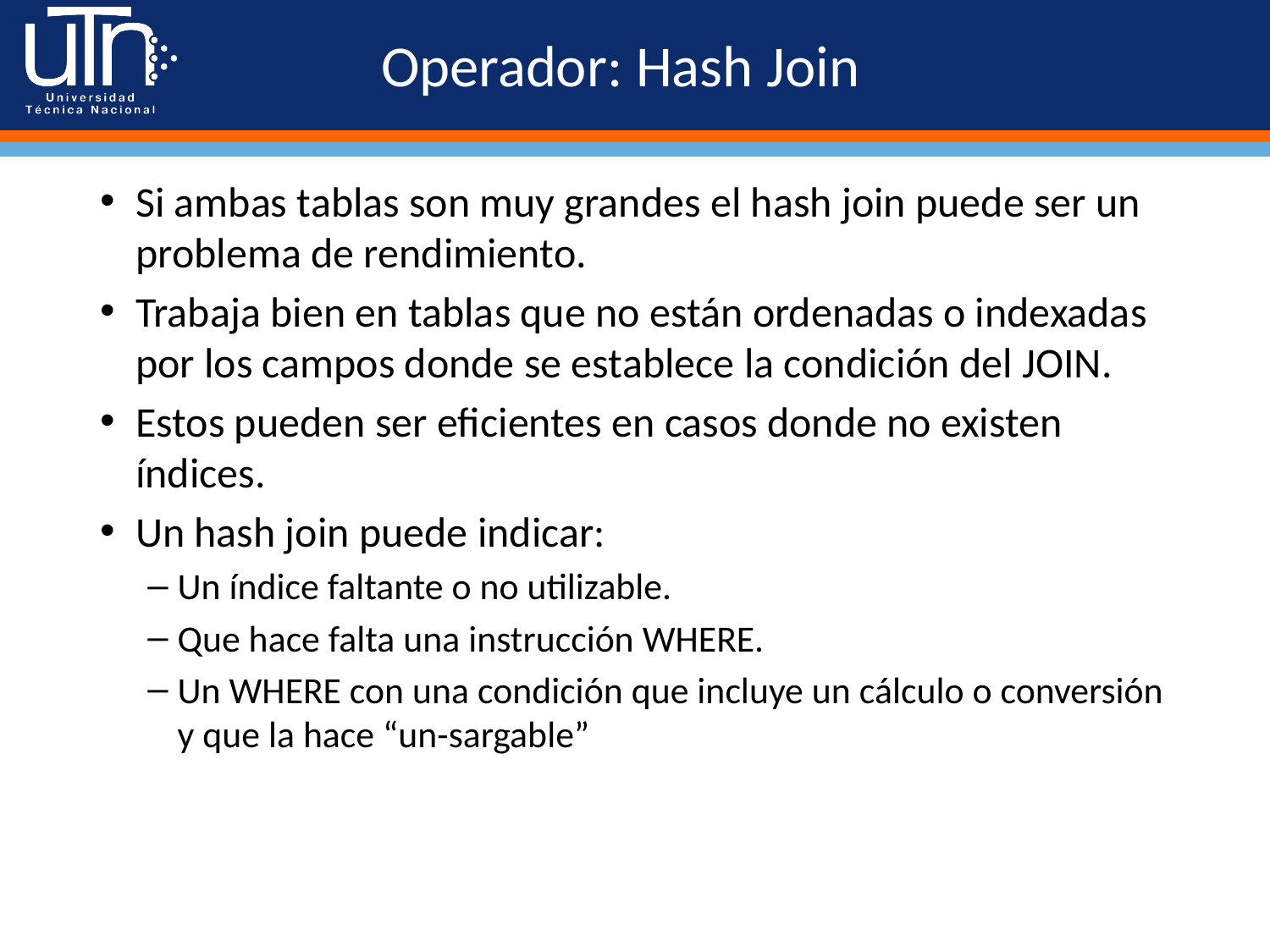

# Operador: Hash Join
Si ambas tablas son muy grandes el hash join puede ser un problema de rendimiento.
Trabaja bien en tablas que no están ordenadas o indexadas por los campos donde se establece la condición del JOIN.
Estos pueden ser eficientes en casos donde no existen índices.
Un hash join puede indicar:
Un índice faltante o no utilizable.
Que hace falta una instrucción WHERE.
Un WHERE con una condición que incluye un cálculo o conversión y que la hace “un-sargable”